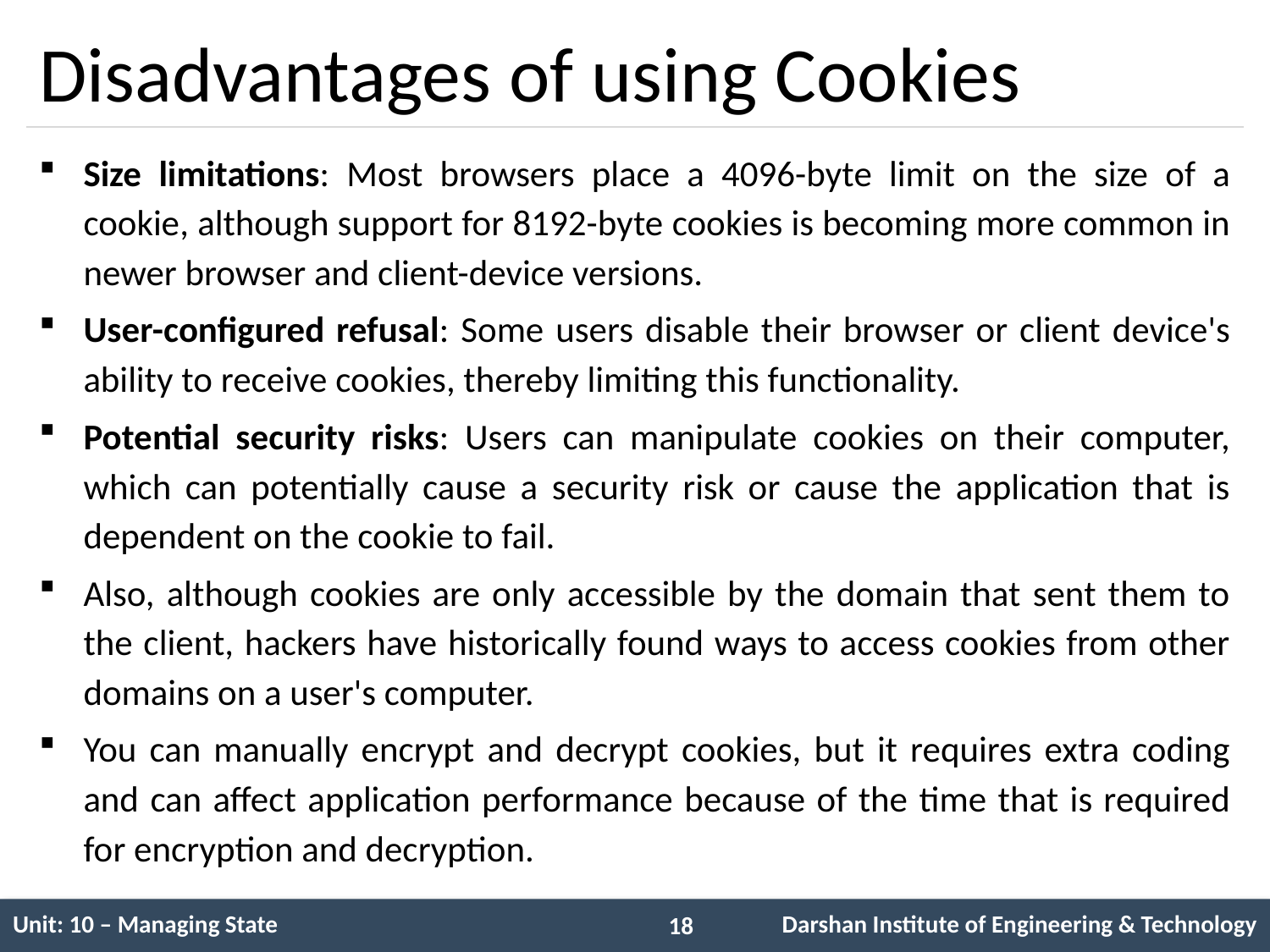

# Disadvantages of using Cookies
Size limitations: Most browsers place a 4096-byte limit on the size of a cookie, although support for 8192-byte cookies is becoming more common in newer browser and client-device versions.
User-configured refusal: Some users disable their browser or client device's ability to receive cookies, thereby limiting this functionality.
Potential security risks: Users can manipulate cookies on their computer, which can potentially cause a security risk or cause the application that is dependent on the cookie to fail.
Also, although cookies are only accessible by the domain that sent them to the client, hackers have historically found ways to access cookies from other domains on a user's computer.
You can manually encrypt and decrypt cookies, but it requires extra coding and can affect application performance because of the time that is required for encryption and decryption.